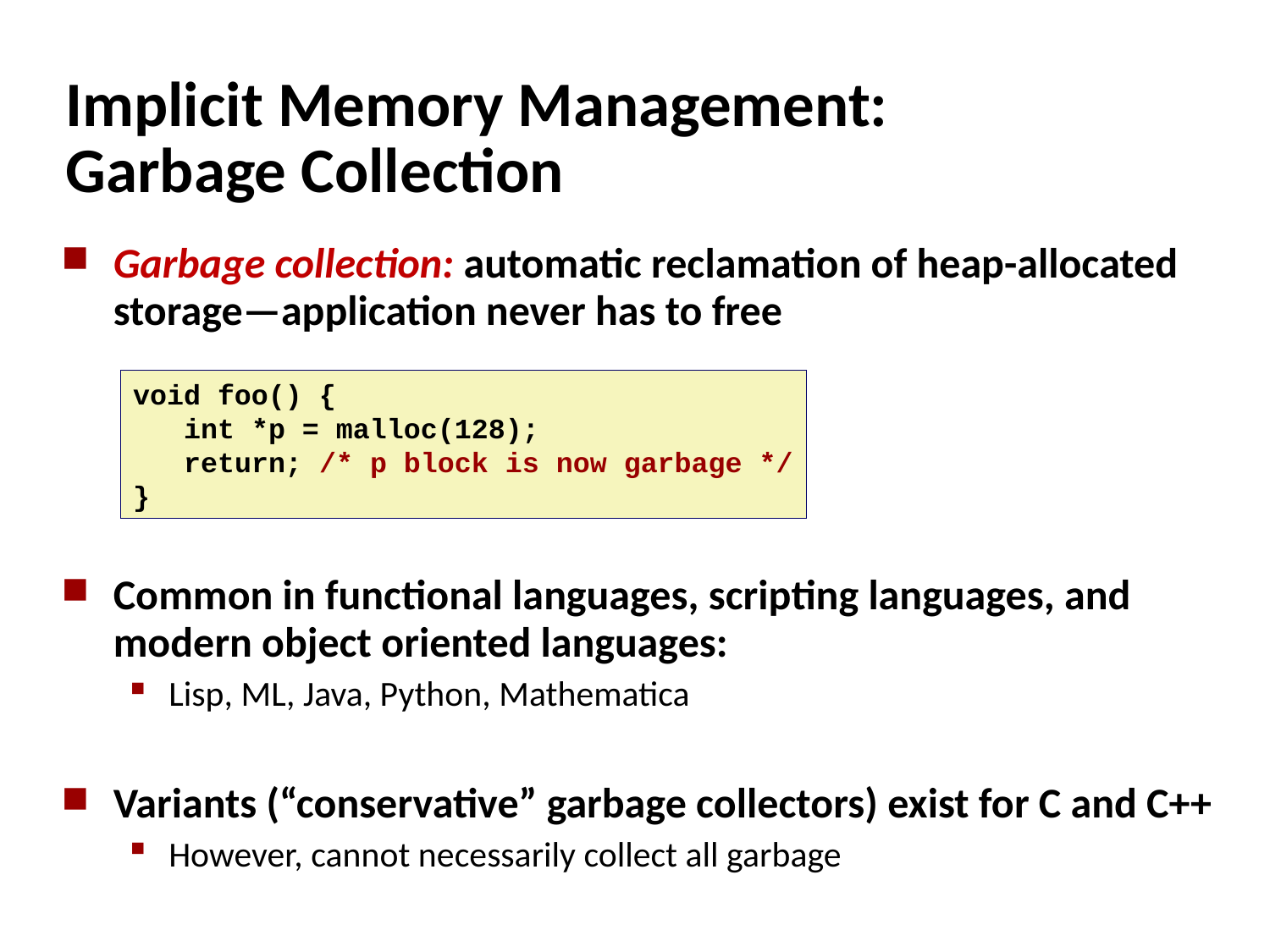

Implicit Memory Management:
Garbage Collection
Garbage collection: automatic reclamation of heap-allocated storage—application never has to free

Common in functional languages, scripting languages, and modern object oriented languages:
Lisp, ML, Java, Python, Mathematica

Variants (“conservative” garbage collectors) exist for C and C++
However, cannot necessarily collect all garbage

void foo() {
   int *p = malloc(128);
   return; /* p block is now garbage */
}